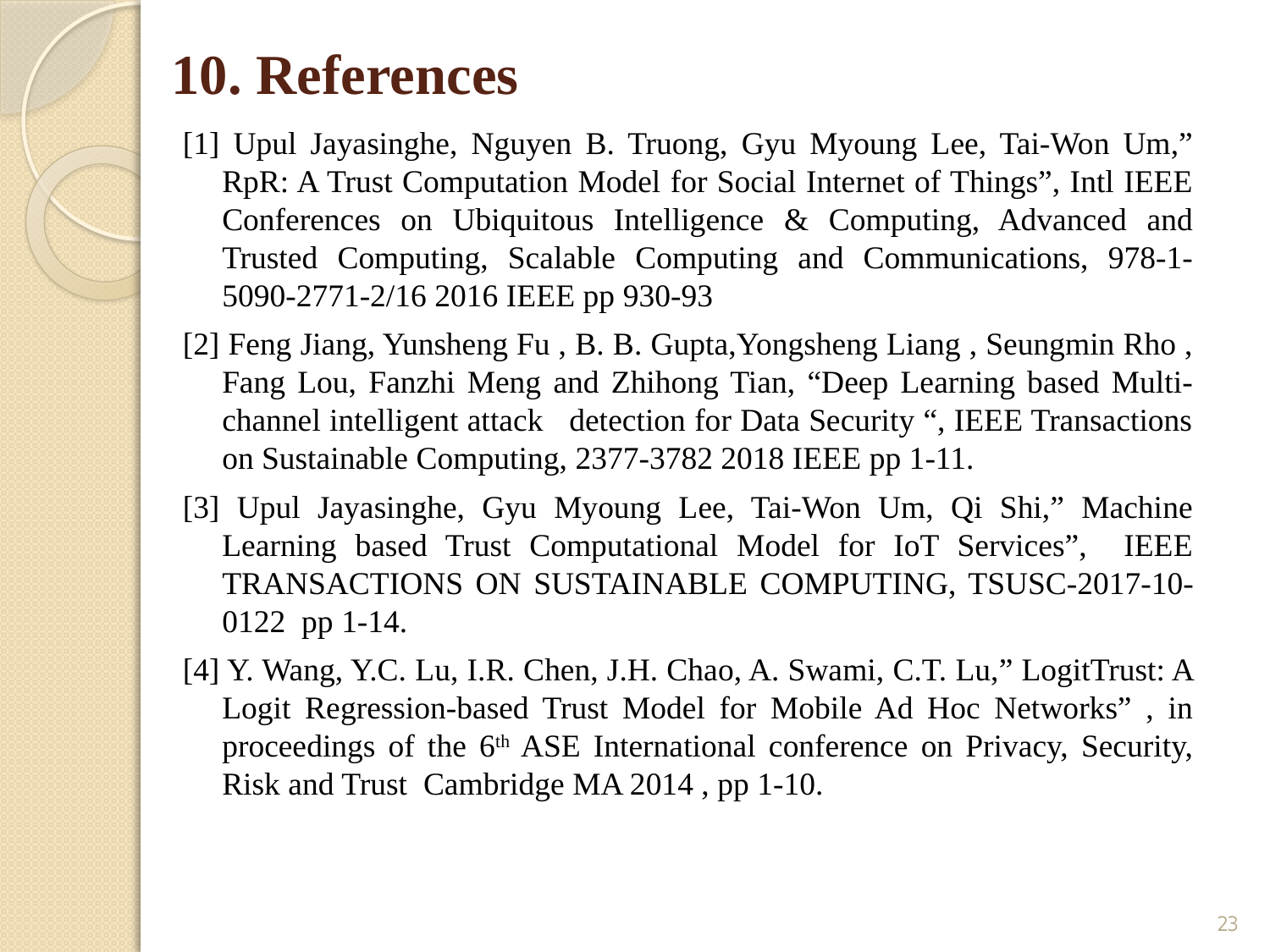

# 10. References
[1] Upul Jayasinghe, Nguyen B. Truong, Gyu Myoung Lee, Tai-Won Um,” RpR: A Trust Computation Model for Social Internet of Things”, Intl IEEE Conferences on Ubiquitous Intelligence & Computing, Advanced and Trusted Computing, Scalable Computing and Communications, 978-1-5090-2771-2/16 2016 IEEE pp 930-93
[2] Feng Jiang, Yunsheng Fu , B. B. Gupta,Yongsheng Liang , Seungmin Rho , Fang Lou, Fanzhi Meng and Zhihong Tian, “Deep Learning based Multi‐channel intelligent attack   detection for Data Security “, IEEE Transactions on Sustainable Computing, 2377-3782 2018 IEEE pp 1-11.
[3] Upul Jayasinghe, Gyu Myoung Lee, Tai-Won Um, Qi Shi,” Machine Learning based Trust Computational Model for IoT Services”,  IEEE TRANSACTIONS ON SUSTAINABLE COMPUTING, TSUSC-2017-10-0122  pp 1-14.
[4] Y. Wang, Y.C. Lu, I.R. Chen, J.H. Chao, A. Swami, C.T. Lu,” LogitTrust: A Logit Regression-based Trust Model for Mobile Ad Hoc Networks” , in proceedings of the 6th ASE International conference on Privacy, Security, Risk and Trust  Cambridge MA 2014 , pp 1-10.

23